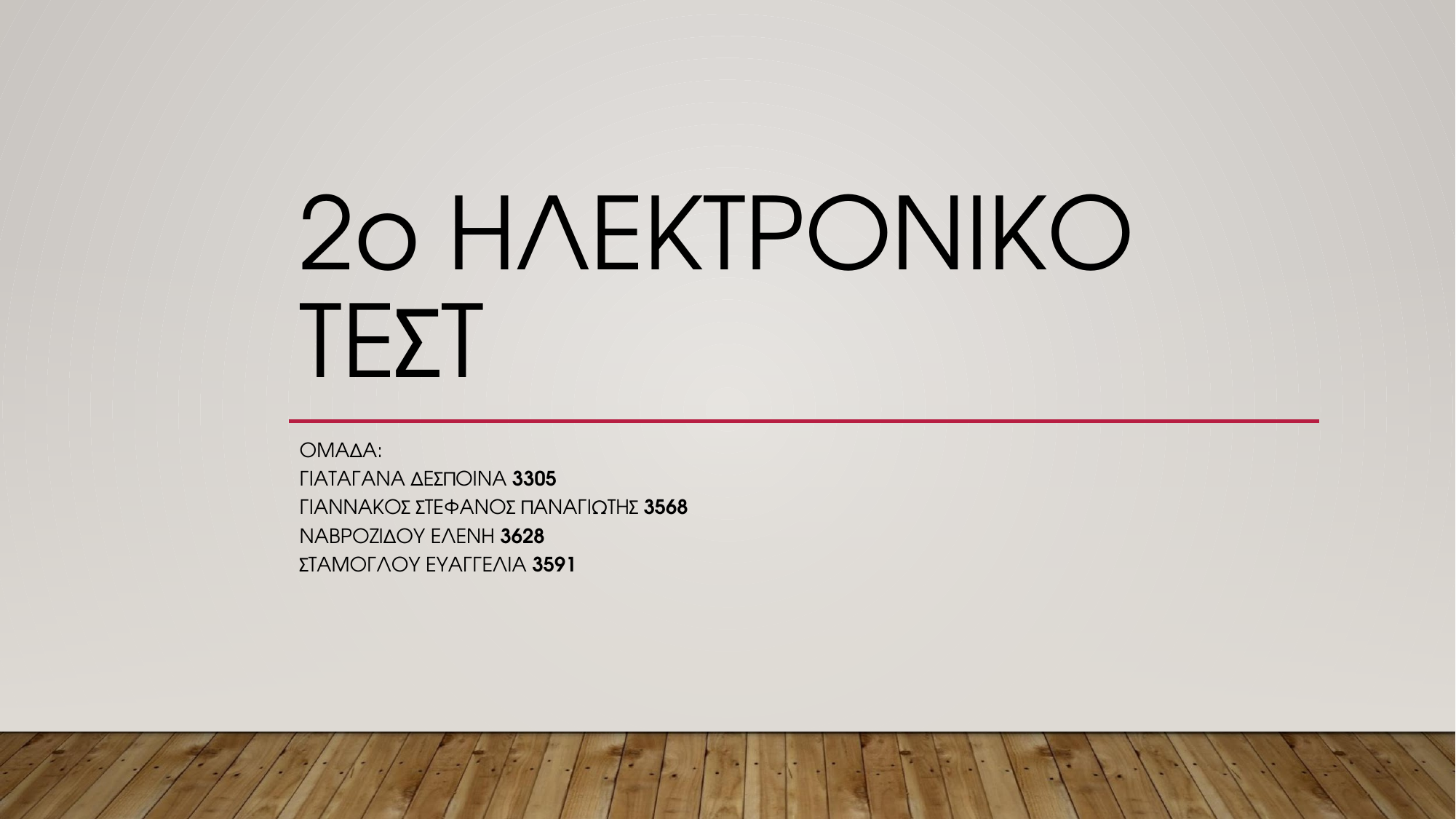

# 2o ΗΛΕΚΤΡΟΝΙΚΟ ΤΕΣΤ
ΟΜΑΔΑ:
ΓΙΑΤΑΓΑΝΑ ΔΕΣΠΟΙΝΑ 3305
ΓΙΑΝΝΑΚΟΣ ΣΤΕΦΑΝΟΣ ΠΑΝΑΓΙΩΤΗΣ 3568
ΝΑΒΡΟΖΙΔΟΥ ΕΛΕΝΗ 3628
ΣΤΑΜΟΓΛΟΥ ΕΥΑΓΓΕΛΙΑ 3591